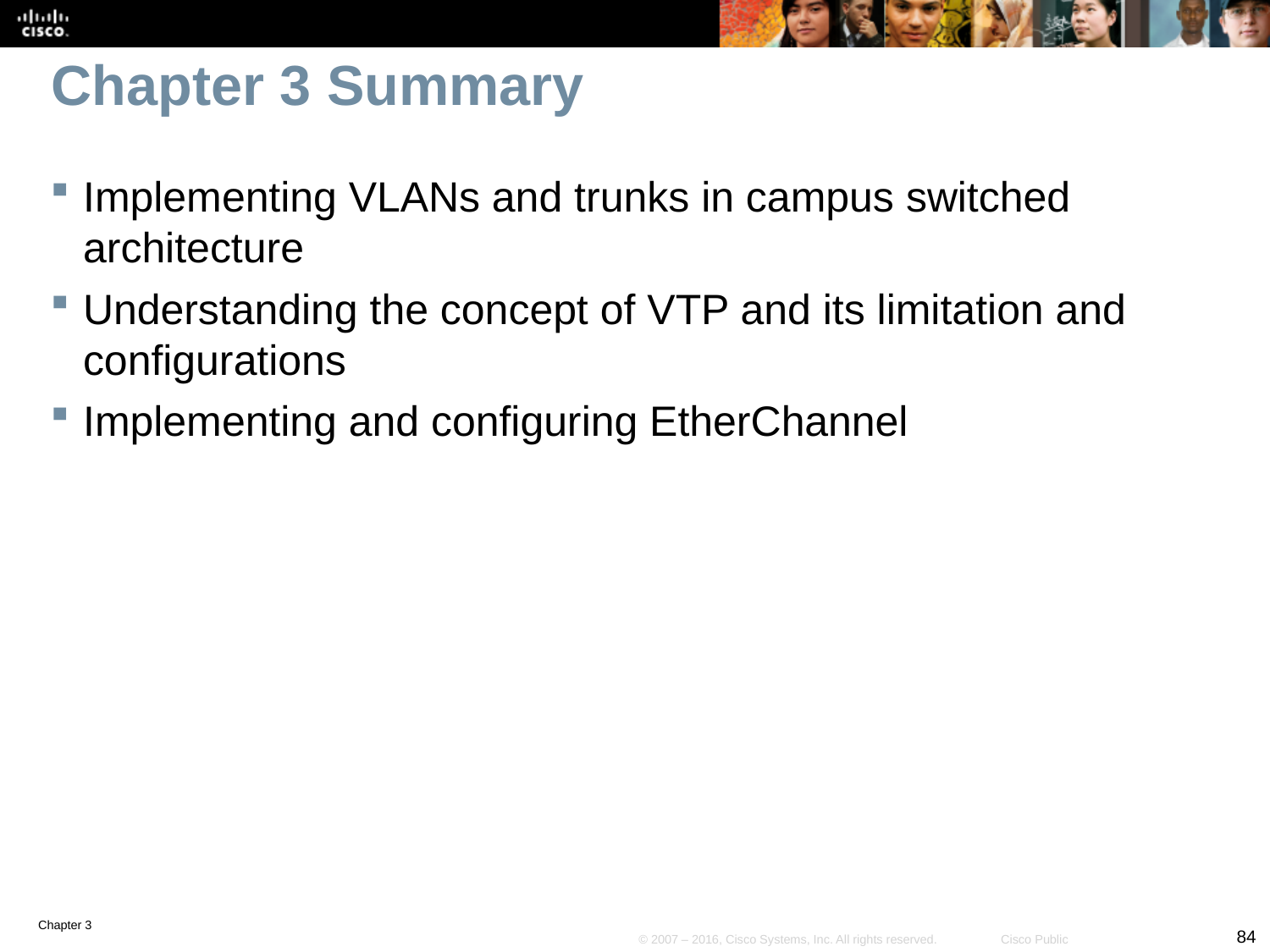

# Chapter 3 Summary
Implementing VLANs and trunks in campus switched architecture
Understanding the concept of VTP and its limitation and configurations
Implementing and configuring EtherChannel